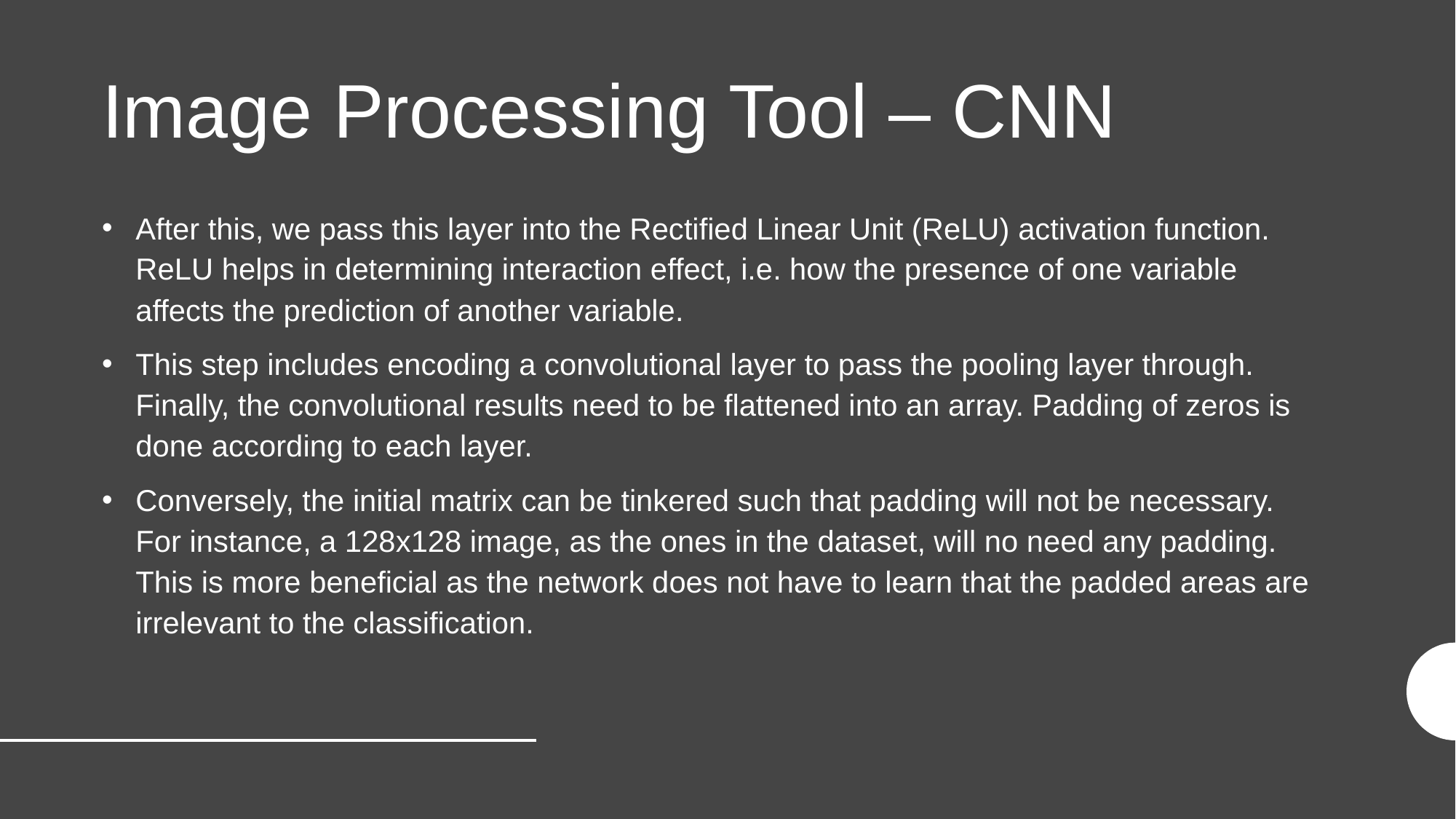

# Image Processing Tool – CNN
After this, we pass this layer into the Rectified Linear Unit (ReLU) activation function. ReLU helps in determining interaction effect, i.e. how the presence of one variable affects the prediction of another variable.
This step includes encoding a convolutional layer to pass the pooling layer through.  Finally, the convolutional results need to be flattened into an array. Padding of zeros is done according to each layer.
Conversely, the initial matrix can be tinkered such that padding will not be necessary. For instance, a 128x128 image, as the ones in the dataset, will no need any padding. This is more beneficial as the network does not have to learn that the padded areas are irrelevant to the classification.